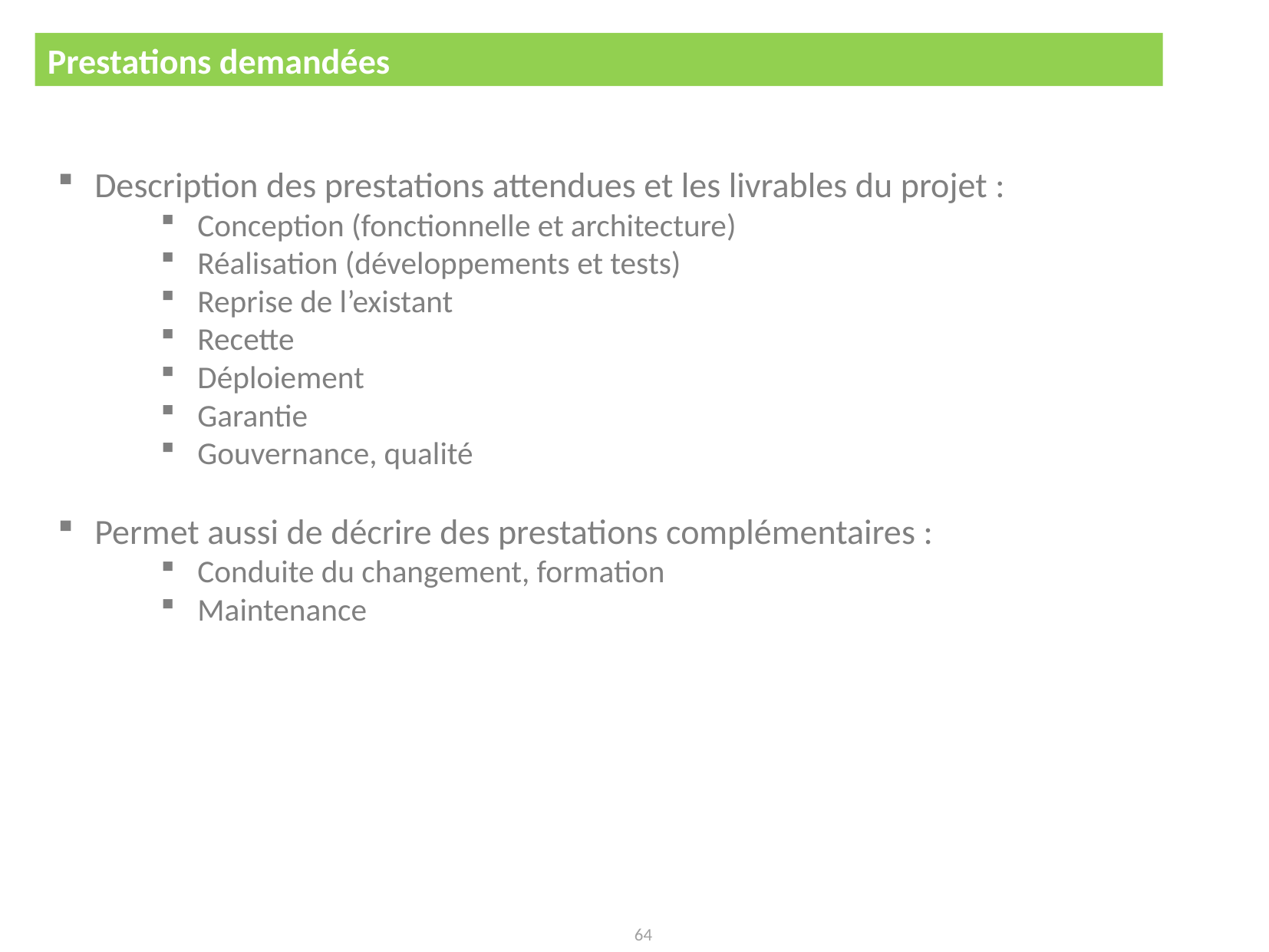

Prestations demandées
Contenu d’un cahier des charges
Description des prestations attendues et les livrables du projet :
Conception (fonctionnelle et architecture)
Réalisation (développements et tests)
Reprise de l’existant
Recette
Déploiement
Garantie
Gouvernance, qualité

Permet aussi de décrire des prestations complémentaires :
Conduite du changement, formation
Maintenance

64